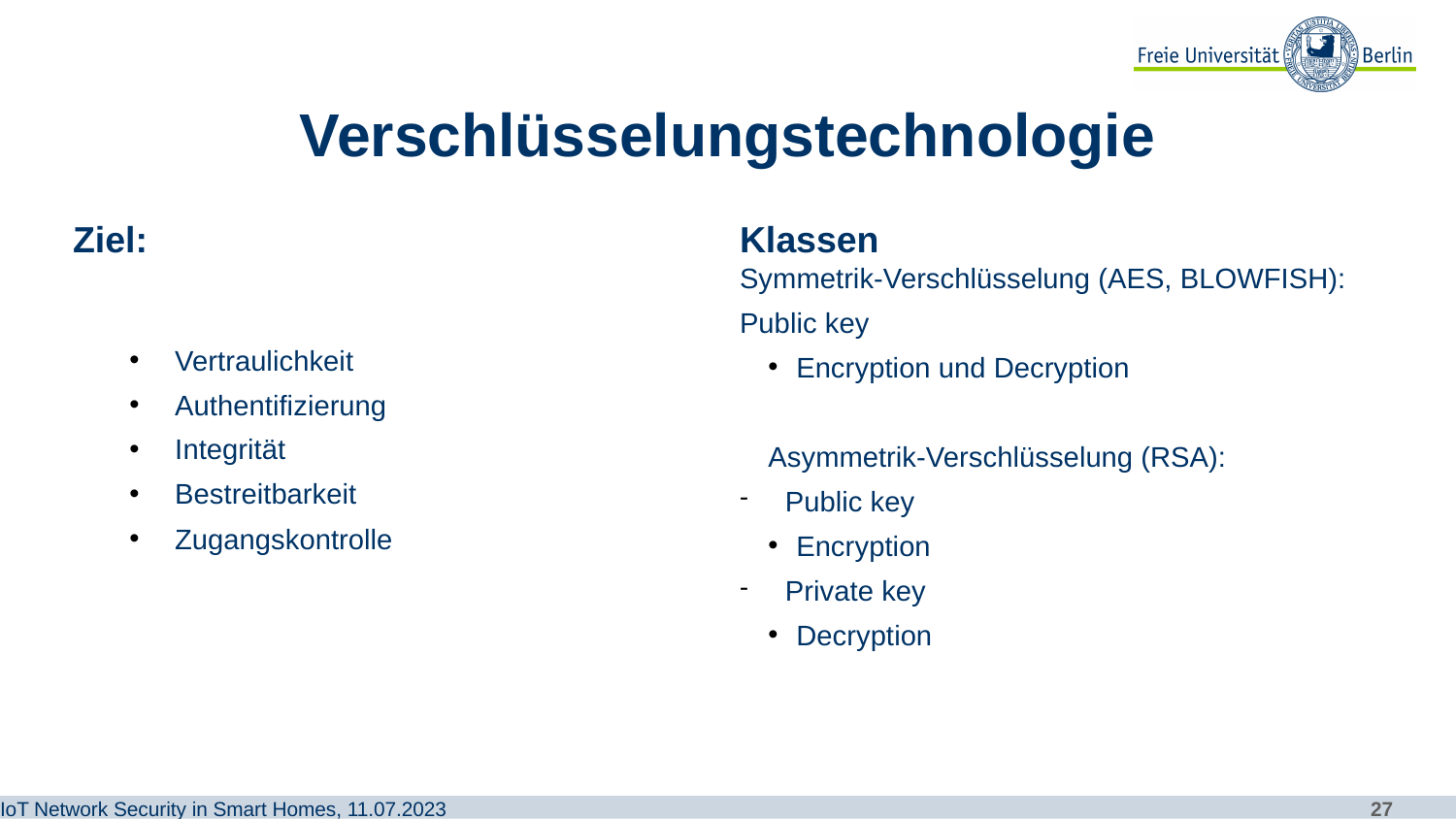

# Verschlüsselungstechnologie
Ziel:
Klassen
Vertraulichkeit
Authentifizierung
Integrität
Bestreitbarkeit
Zugangskontrolle

Symmetrik-Verschlüsselung (AES, BLOWFISH):​
Public key ​
Encryption und Decryption​

Asymmetrik-Verschlüsselung (RSA):​
Public key ​
Encryption​
Private key​
Decryption​
IoT Network Security in Smart Homes, 11.07.2023